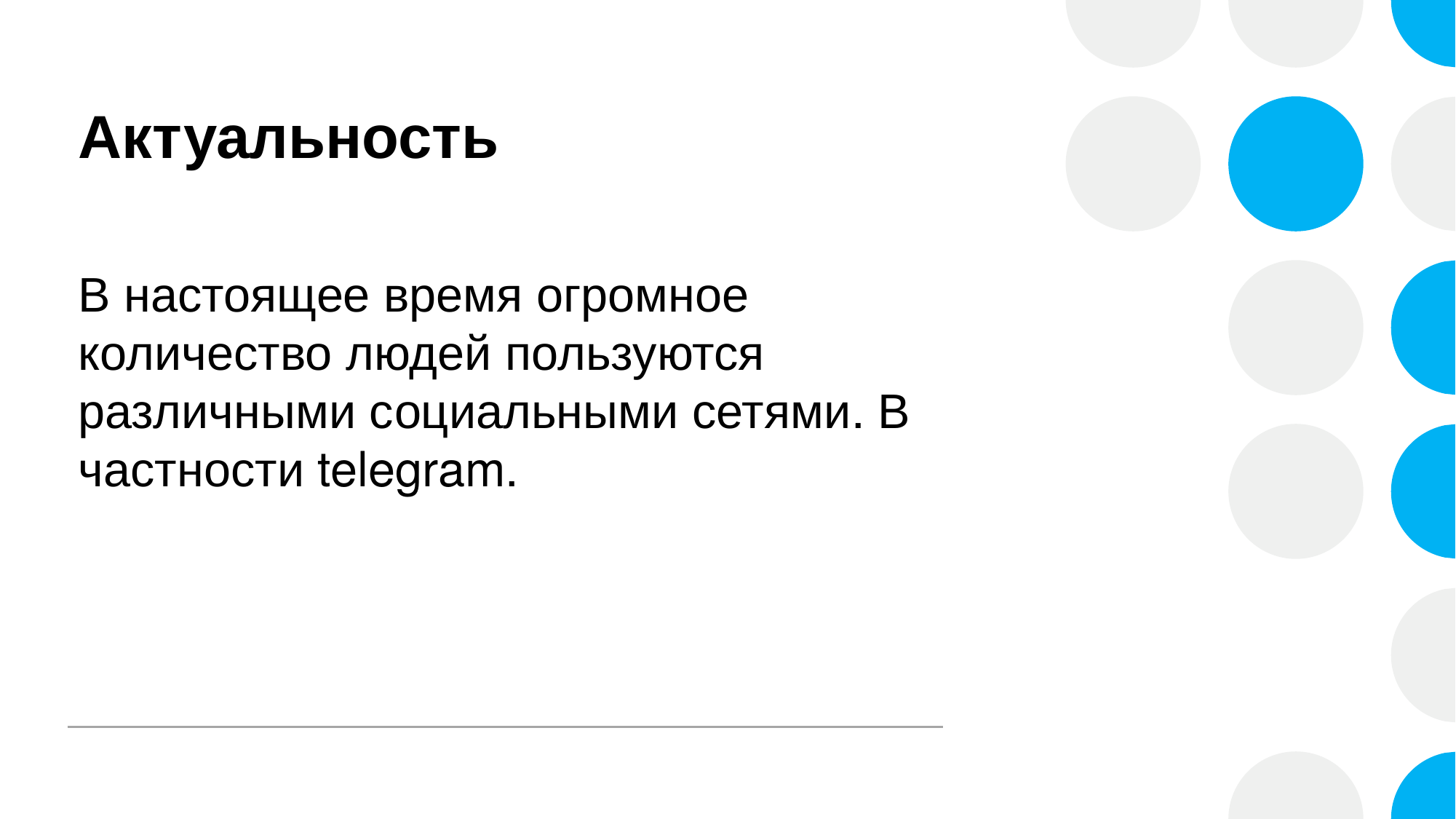

# Актуальность
В настоящее время огромное количество людей пользуются различными социальными сетями. В частности telegram.